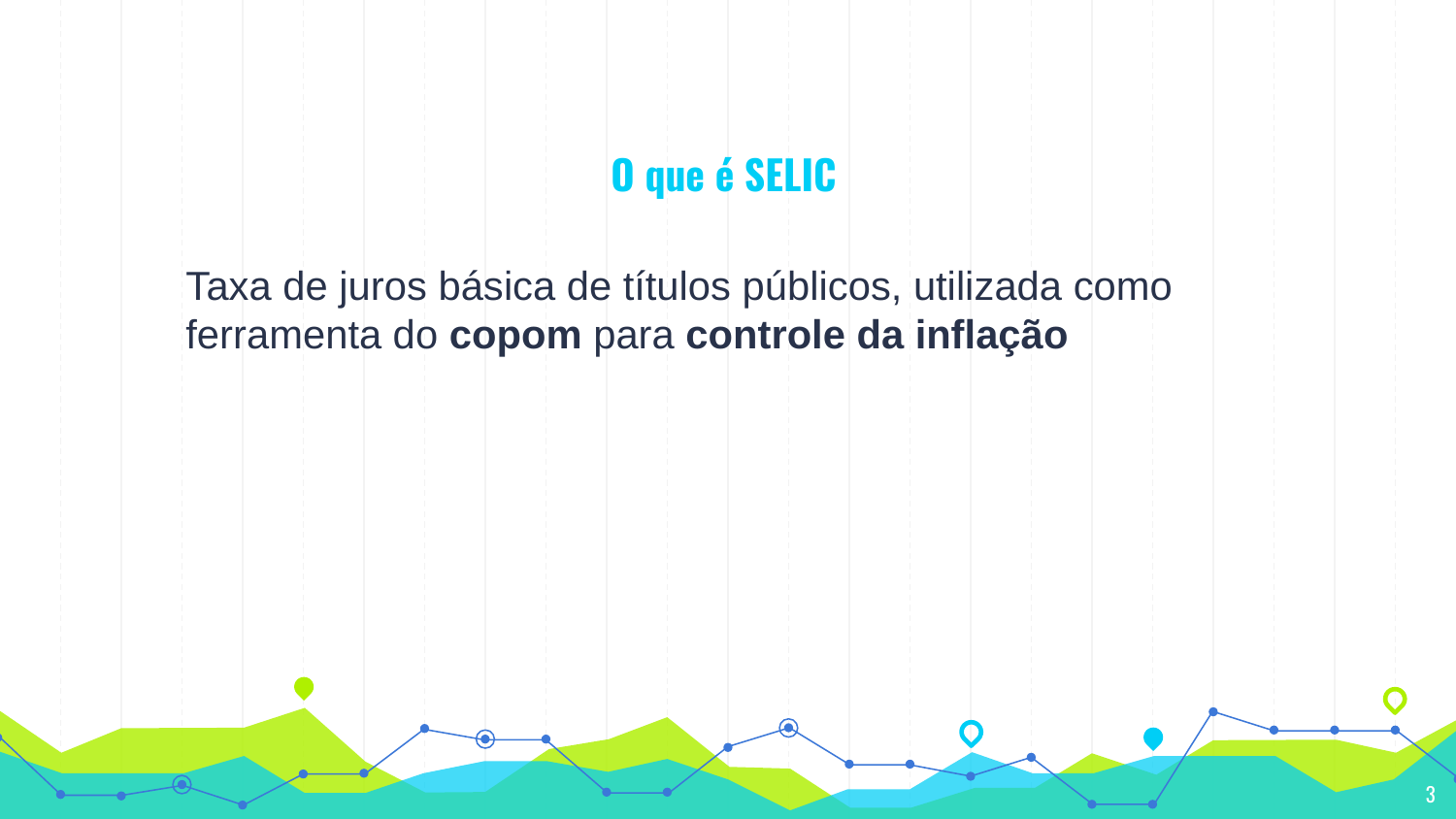

# O que é SELIC
Taxa de juros básica de títulos públicos, utilizada como ferramenta do copom para controle da inflação
3